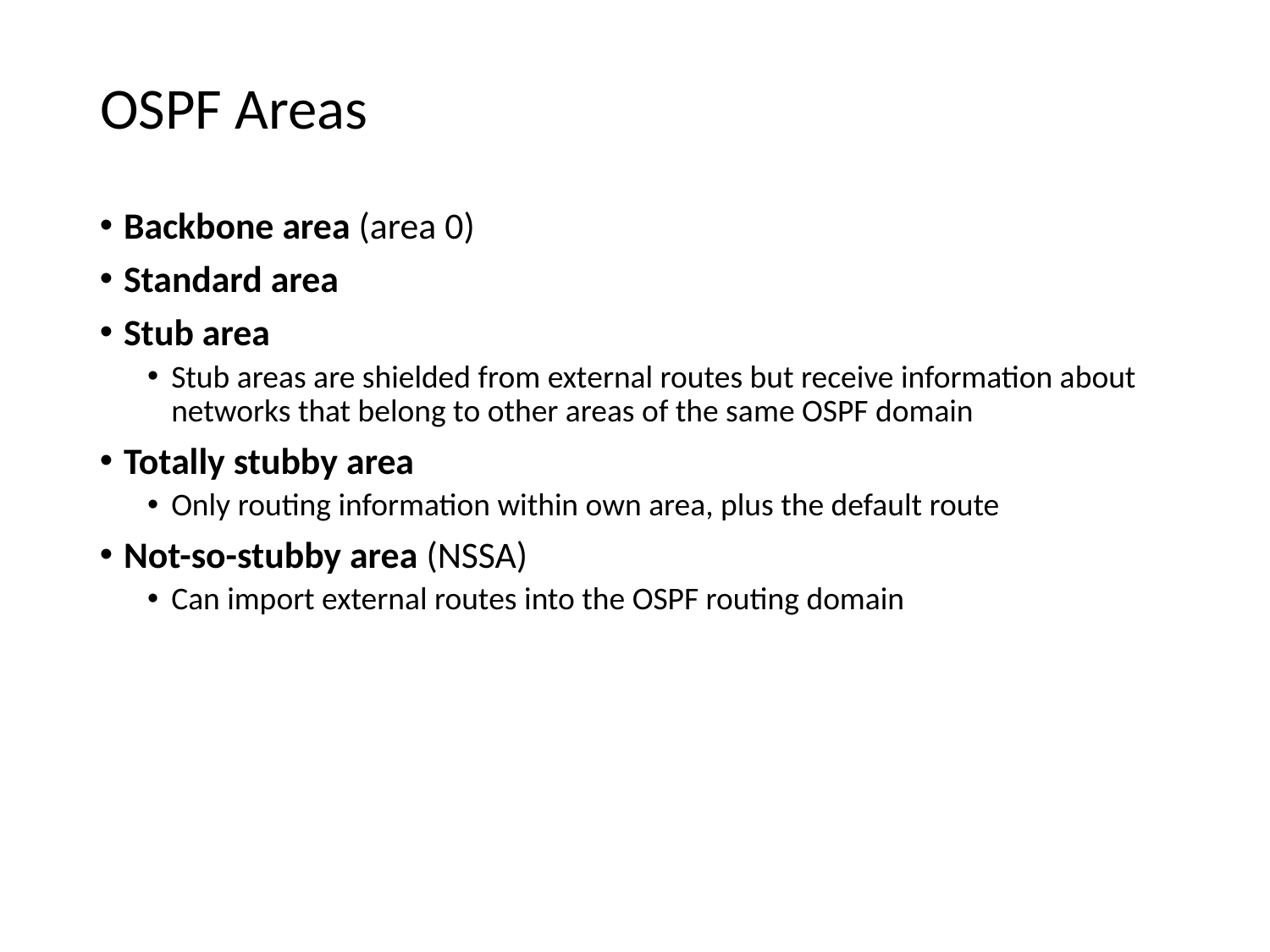

# OSPF Areas
Backbone area (area 0)
Standard area
Stub area
Stub areas are shielded from external routes but receive information about networks that belong to other areas of the same OSPF domain
Totally stubby area
Only routing information within own area, plus the default route
Not-so-stubby area (NSSA)
Can import external routes into the OSPF routing domain